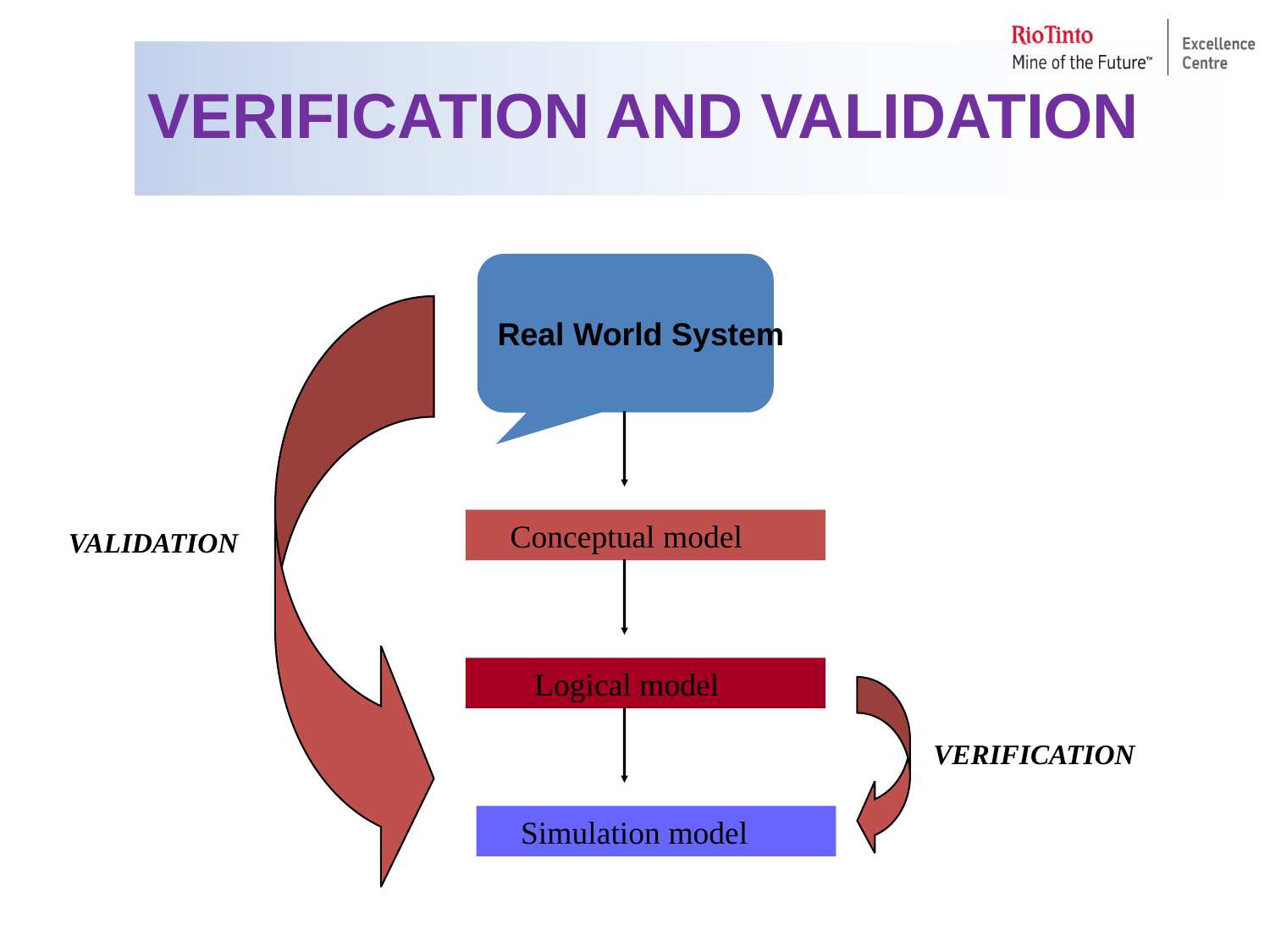

# VERIFICATION AND VALIDATION
Real World System

    Conceptual model
VALIDATION

       Logical model

VERIFICATION
    Simulation model